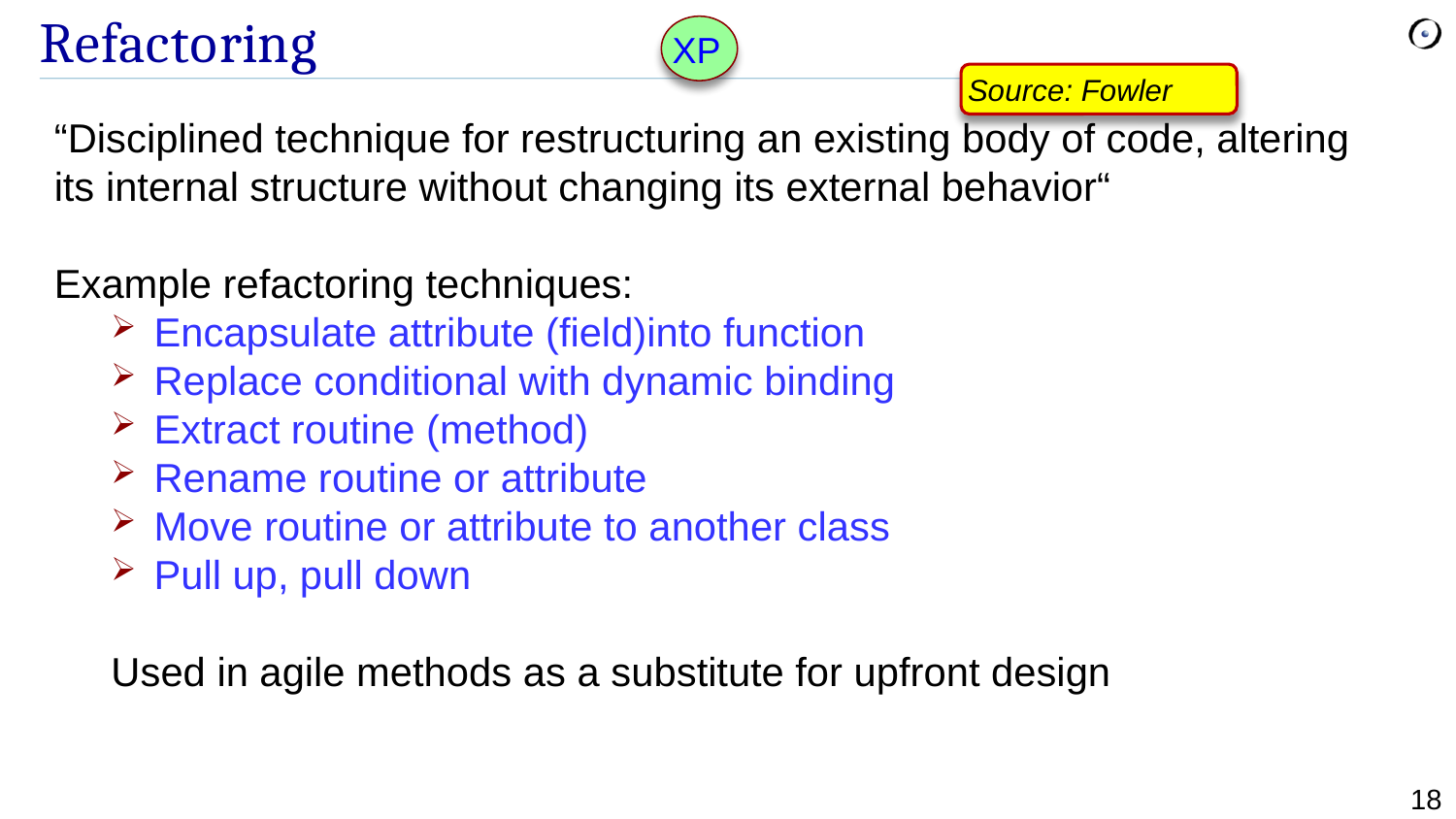

# Refactoring
XP
Source: Fowler
“Disciplined technique for restructuring an existing body of code, altering its internal structure without changing its external behavior“

Example refactoring techniques:
Encapsulate attribute (field)into function
Replace conditional with dynamic binding
Extract routine (method)
Rename routine or attribute
Move routine or attribute to another class
Pull up, pull down

Used in agile methods as a substitute for upfront design